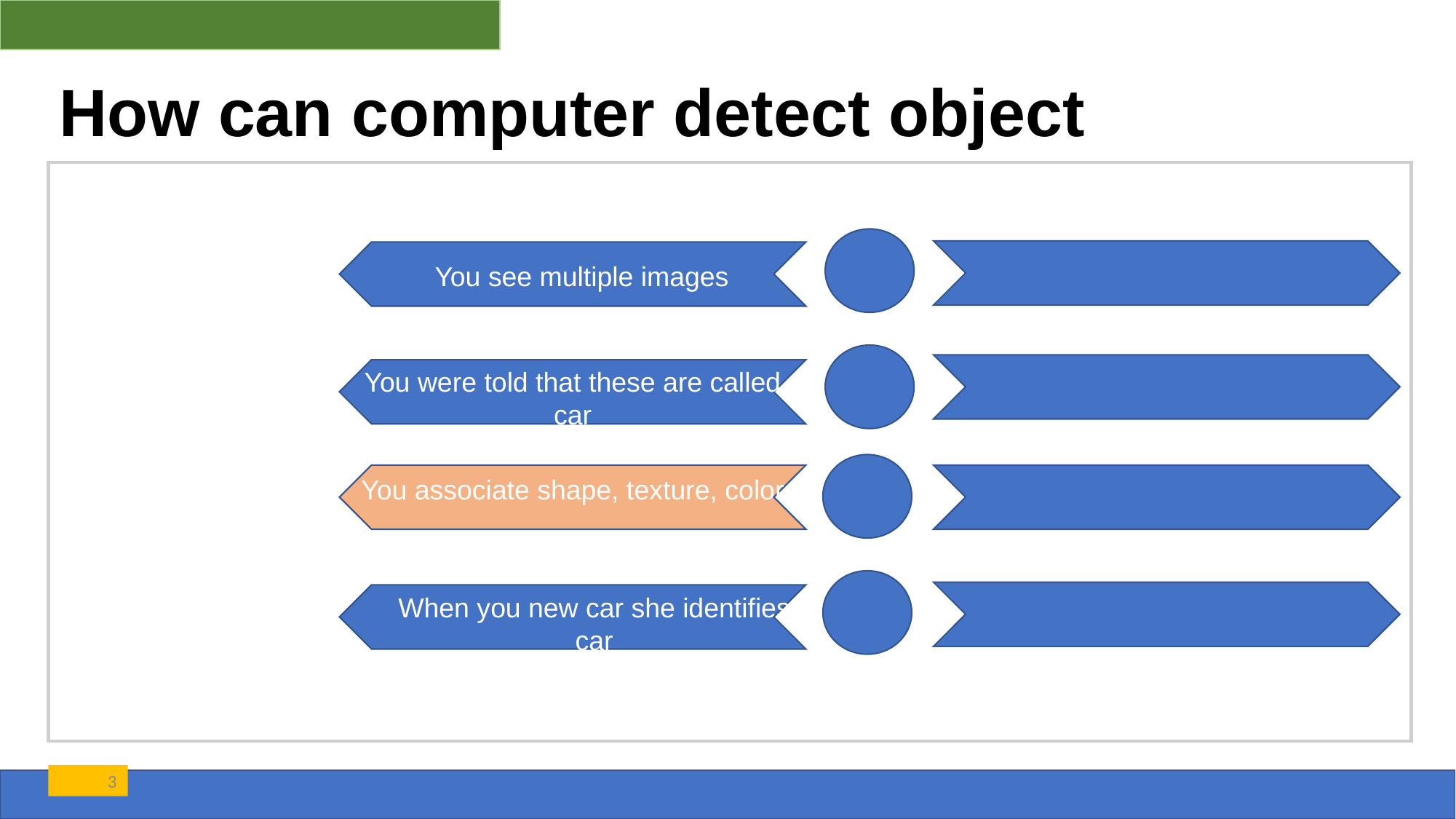

# How can computer detect object

You see multiple images

You were told that these are called car

You associate shape, texture, color

When you new car she identifies car
3